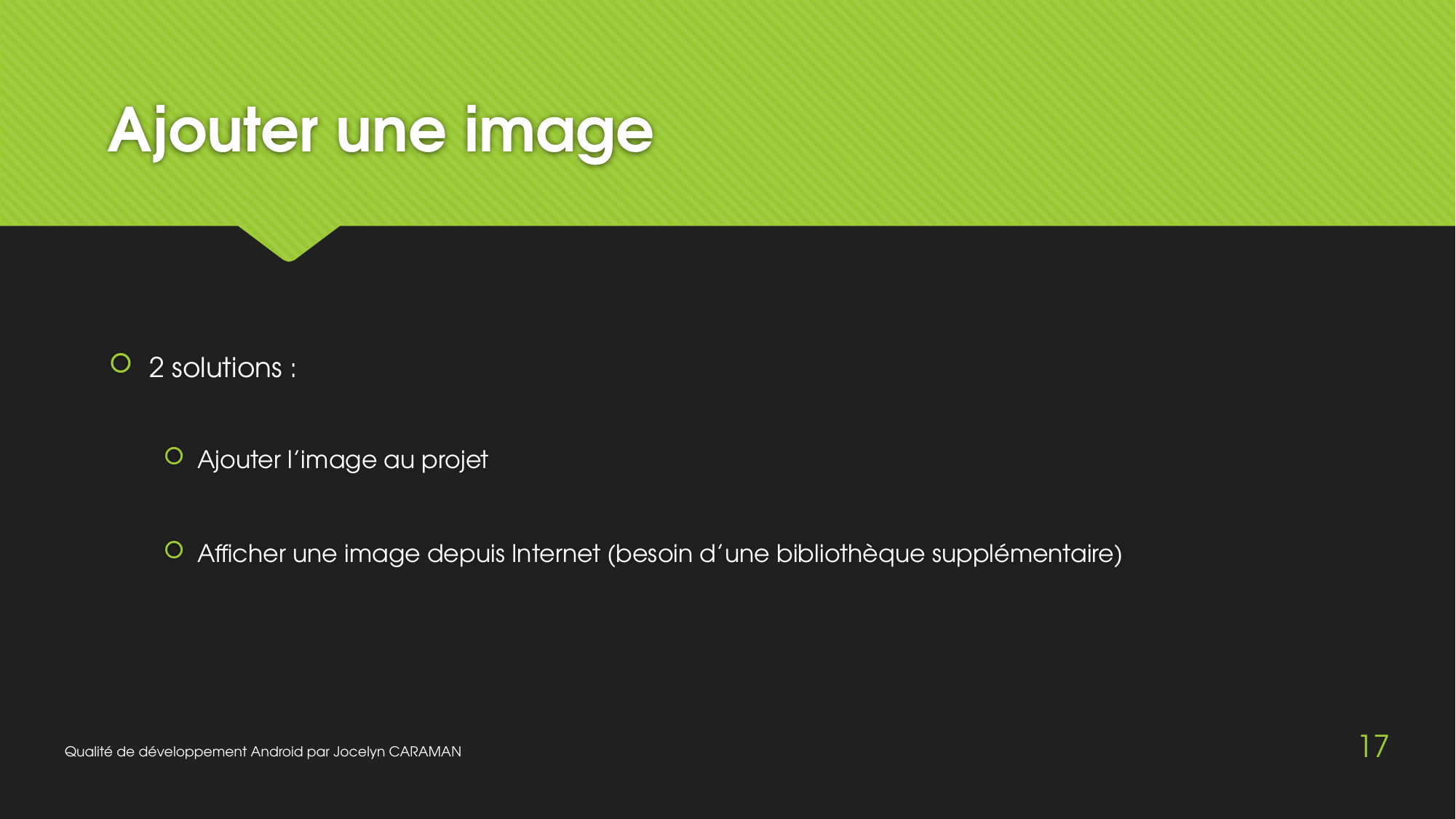

# Ajouter une image
2 solutions :

Ajouter l’image au projet

Afficher une image depuis Internet (besoin d’une bibliothèque supplémentaire)

17
Qualité de développement Android par Jocelyn CARAMAN